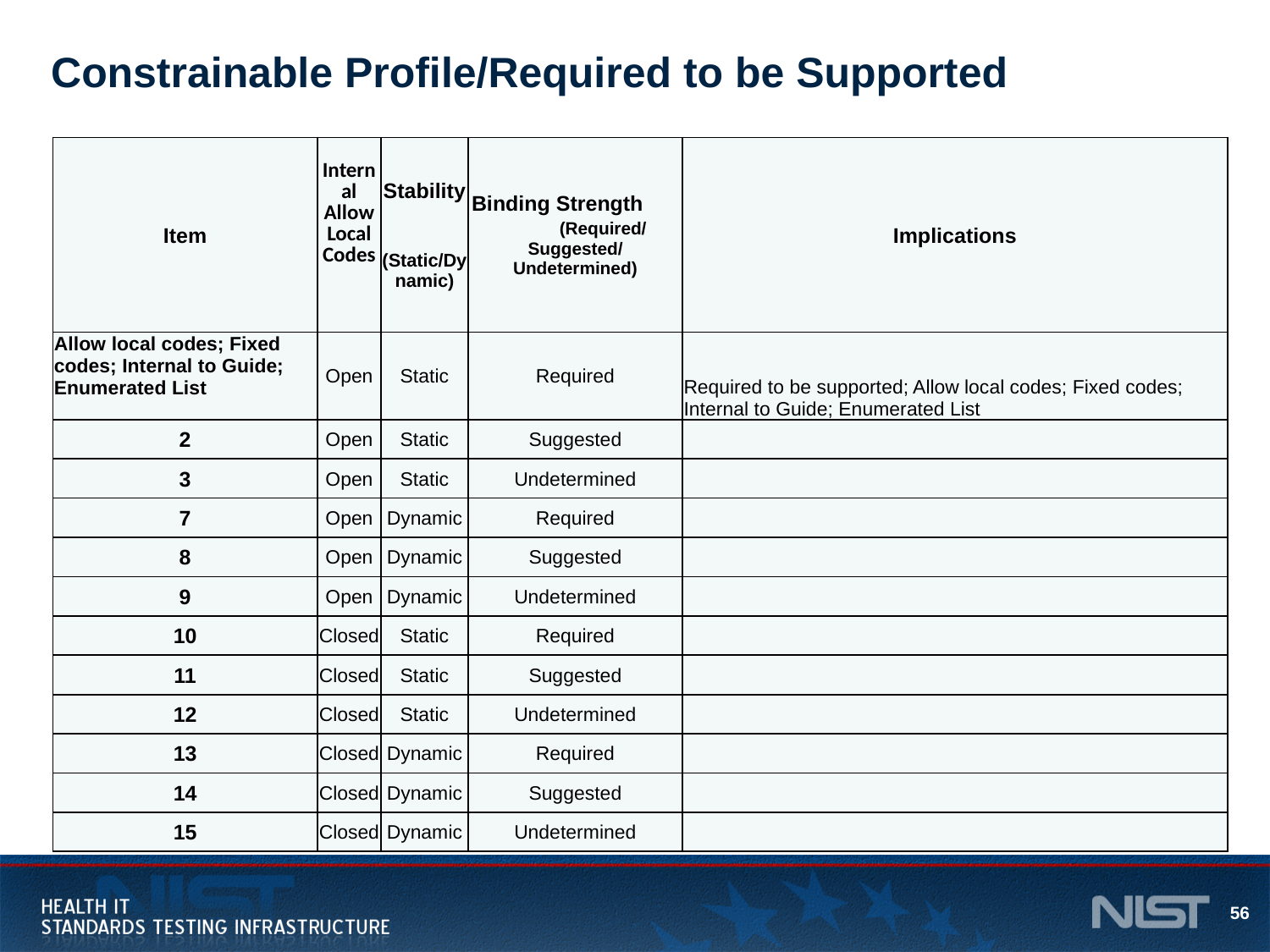

# Constrainable Profile/Required to be Supported
| Item | Internal Allow Local Codes | Stability (Static/Dynamic) | Binding Strength (Required/ Suggested/ Undetermined) | Implications |
| --- | --- | --- | --- | --- |
| Allow local codes; Fixed codes; Internal to Guide; Enumerated List | Open | Static | Required | Required to be supported; Allow local codes; Fixed codes; Internal to Guide; Enumerated List |
| 2 | Open | Static | Suggested |  |
| 3 | Open | Static | Undetermined |  |
| 7 | Open | Dynamic | Required |  |
| 8 | Open | Dynamic | Suggested |  |
| 9 | Open | Dynamic | Undetermined |  |
| 10 | Closed | Static | Required |  |
| 11 | Closed | Static | Suggested |  |
| 12 | Closed | Static | Undetermined |  |
| 13 | Closed | Dynamic | Required |  |
| 14 | Closed | Dynamic | Suggested |  |
| 15 | Closed | Dynamic | Undetermined |  |